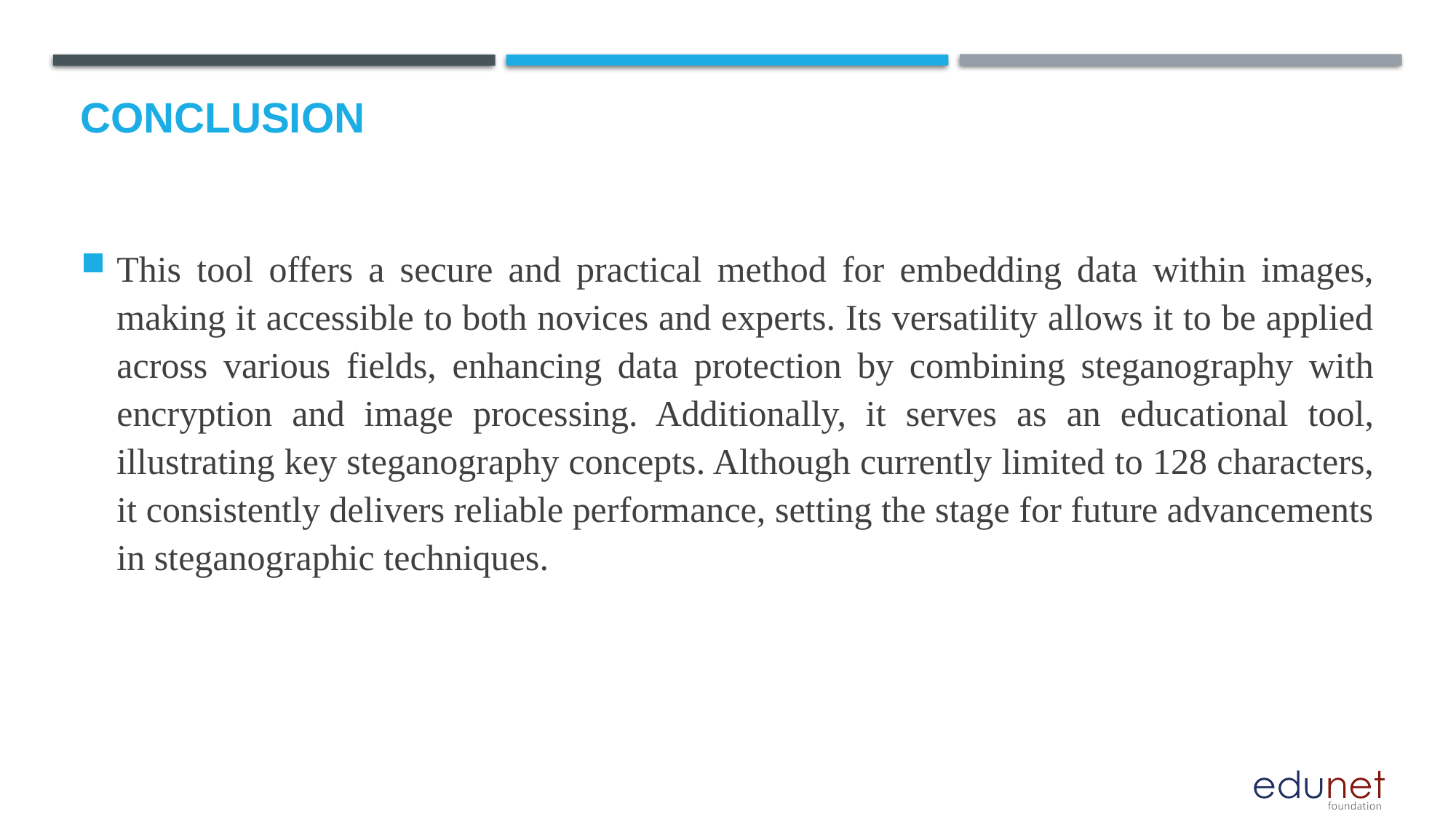

# Conclusion
This tool offers a secure and practical method for embedding data within images, making it accessible to both novices and experts. Its versatility allows it to be applied across various fields, enhancing data protection by combining steganography with encryption and image processing. Additionally, it serves as an educational tool, illustrating key steganography concepts. Although currently limited to 128 characters, it consistently delivers reliable performance, setting the stage for future advancements in steganographic techniques.